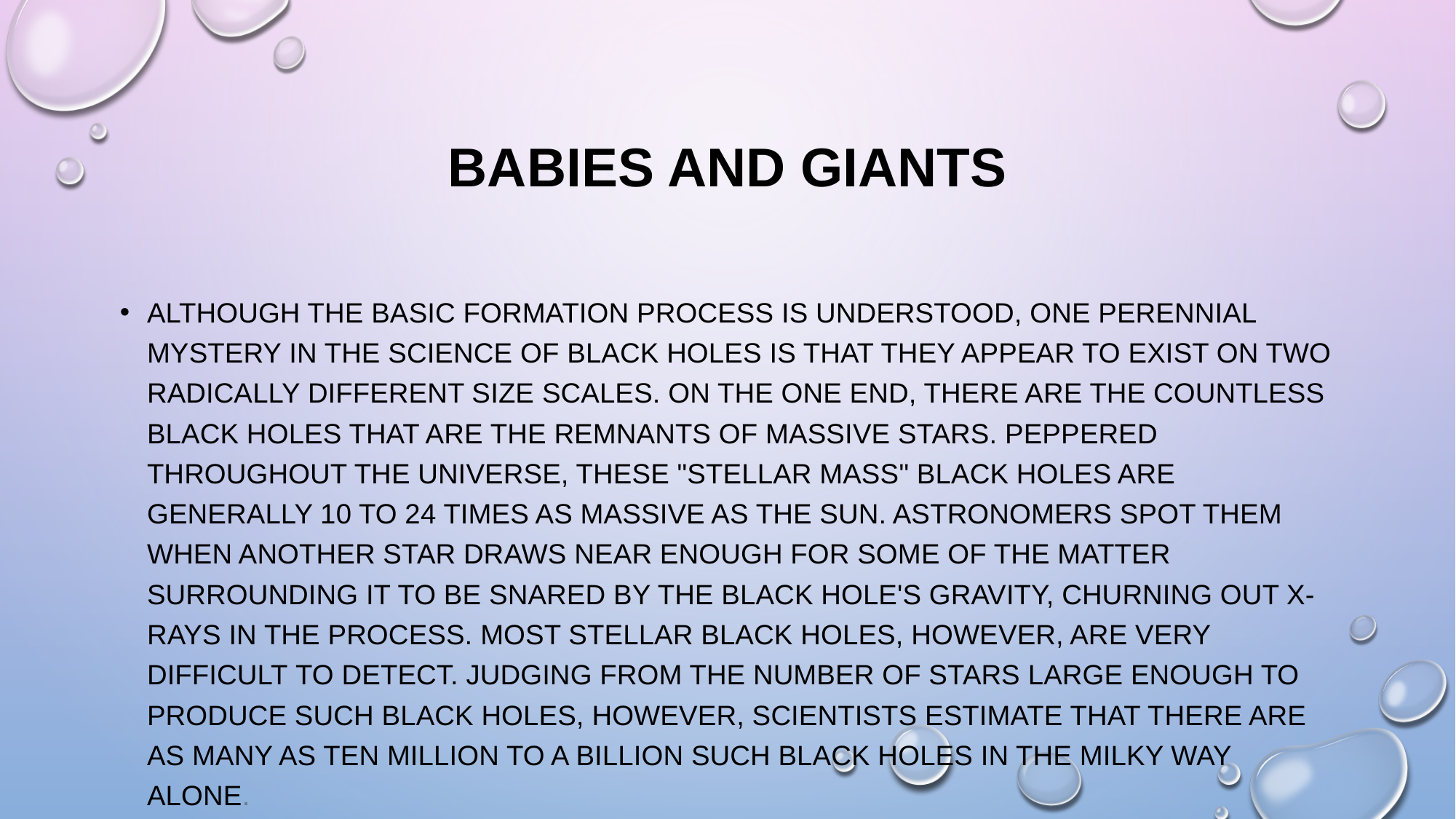

# Babies and Giants
Although the basic formation process is understood, one perennial mystery in the science of black holes is that they appear to exist on two radically different size scales. On the one end, there are the countless black holes that are the remnants of massive stars. Peppered throughout the Universe, these "stellar mass" black holes are generally 10 to 24 times as massive as the Sun. Astronomers spot them when another star draws near enough for some of the matter surrounding it to be snared by the black hole's gravity, churning out x-rays in the process. Most stellar black holes, however, are very difficult to detect. Judging from the number of stars large enough to produce such black holes, however, scientists estimate that there are as many as ten million to a billion such black holes in the Milky Way alone.